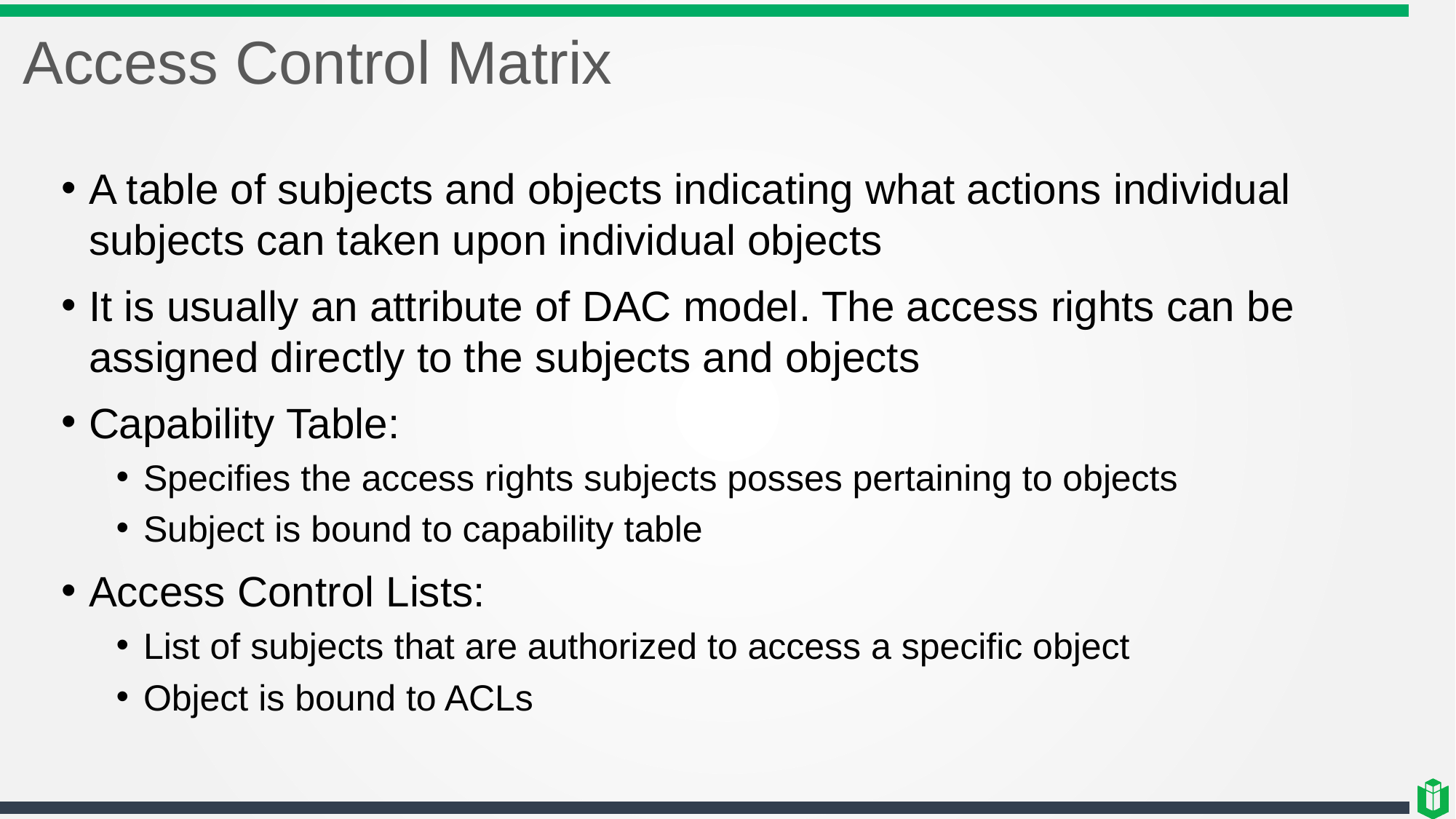

# Access Control Matrix

A table of subjects and objects indicating what actions individual subjects can taken upon individual objects
It is usually an attribute of DAC model. The access rights can be assigned directly to the subjects and objects
Capability Table:
Specifies the access rights subjects posses pertaining to objects
Subject is bound to capability table
Access Control Lists:
List of subjects that are authorized to access a specific object
Object is bound to ACLs